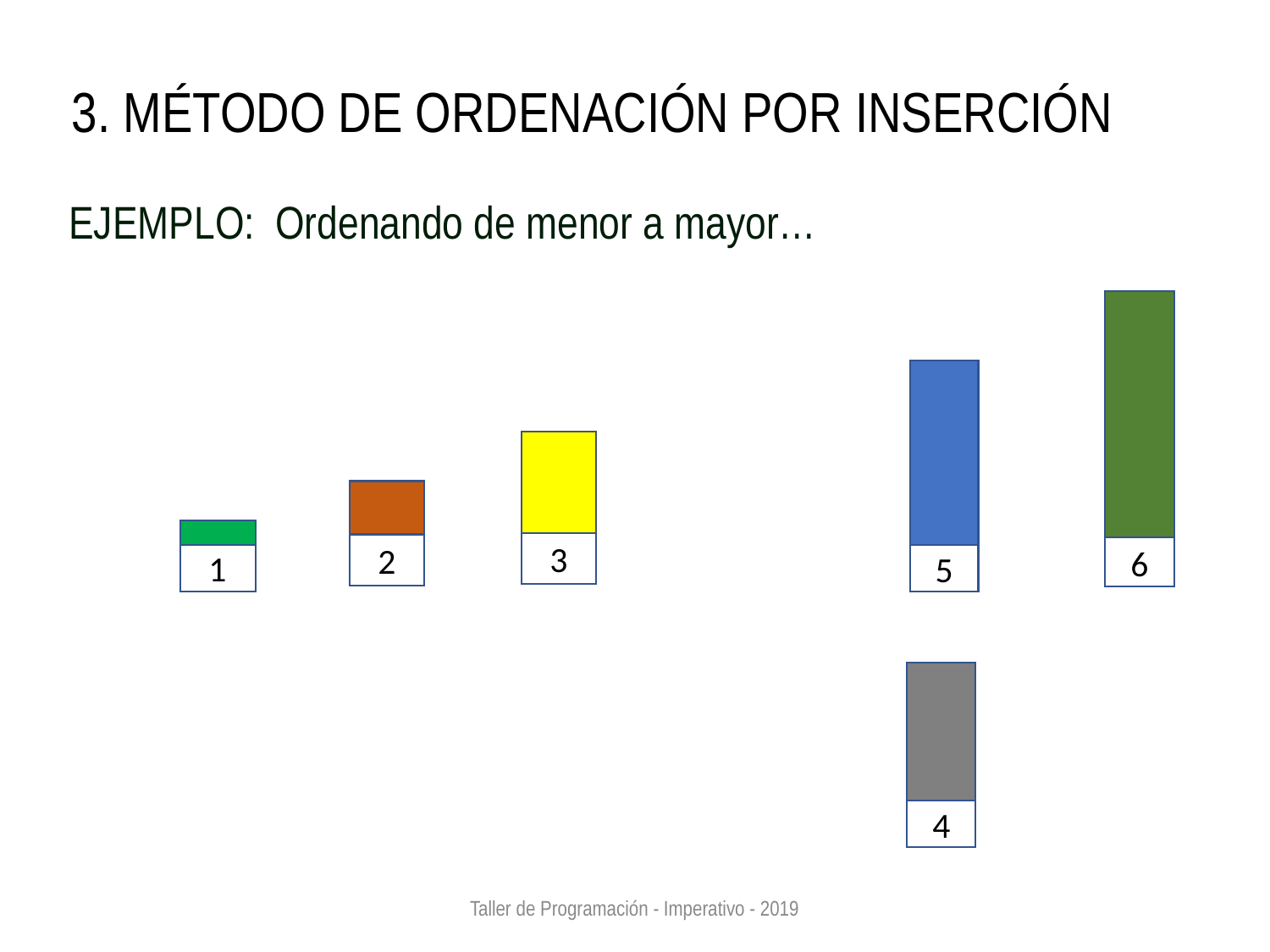

3. MÉTODO DE ORDENACIÓN POR INSERCIÓN
EJEMPLO:  Ordenando de menor a mayor…

6

5

3

2

1

4
Taller de Programación - Imperativo - 2019